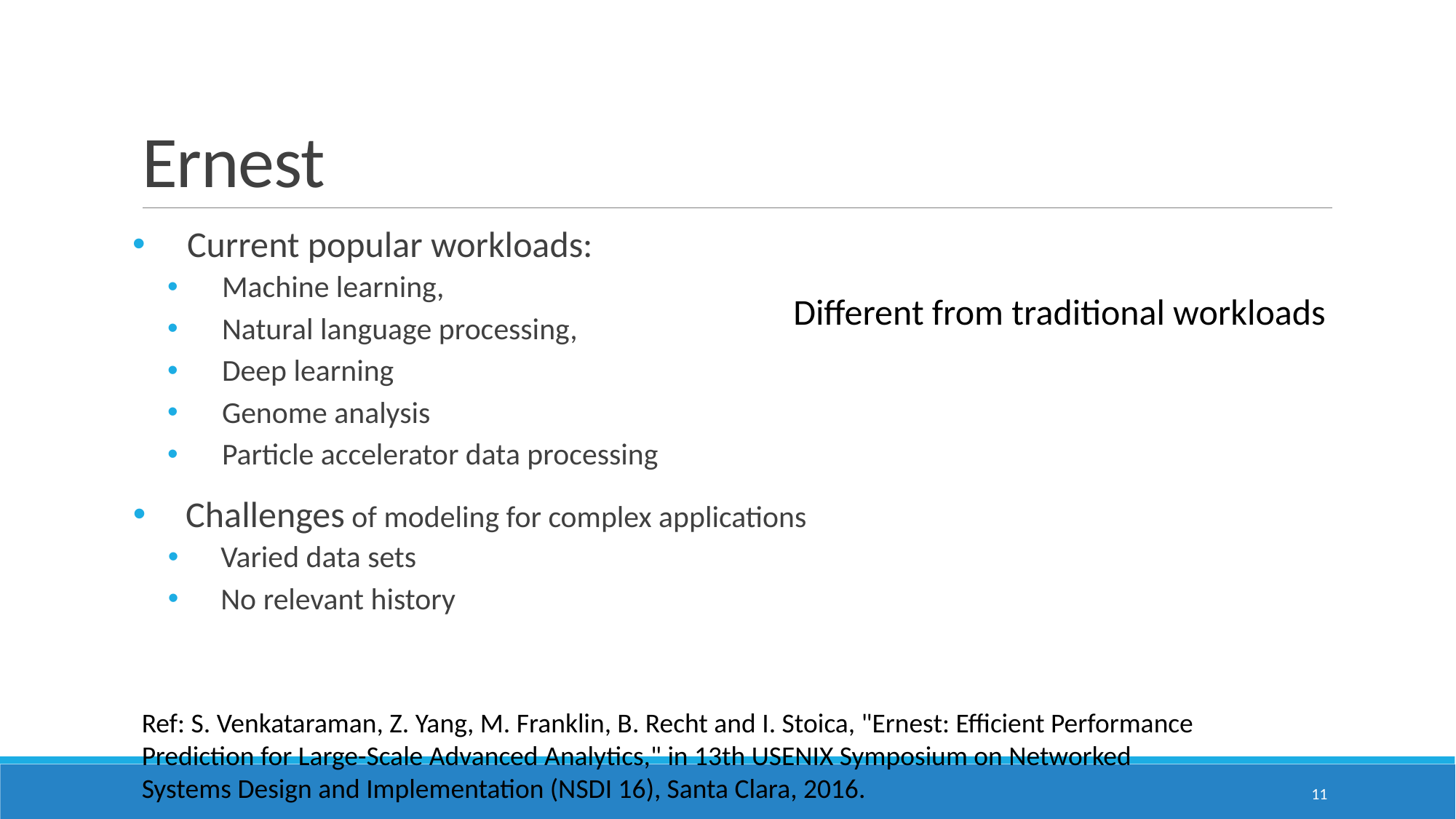

# Ernest
Current popular workloads:
Machine learning,
Natural language processing,
Deep learning
Genome analysis
Particle accelerator data processing
Challenges of modeling for complex applications
Varied data sets
No relevant history
Different from traditional workloads
Ref: S. Venkataraman, Z. Yang, M. Franklin, B. Recht and I. Stoica, "Ernest: Efficient Performance Prediction for Large-Scale Advanced Analytics," in 13th USENIX Symposium on Networked Systems Design and Implementation (NSDI 16), Santa Clara, 2016.

11